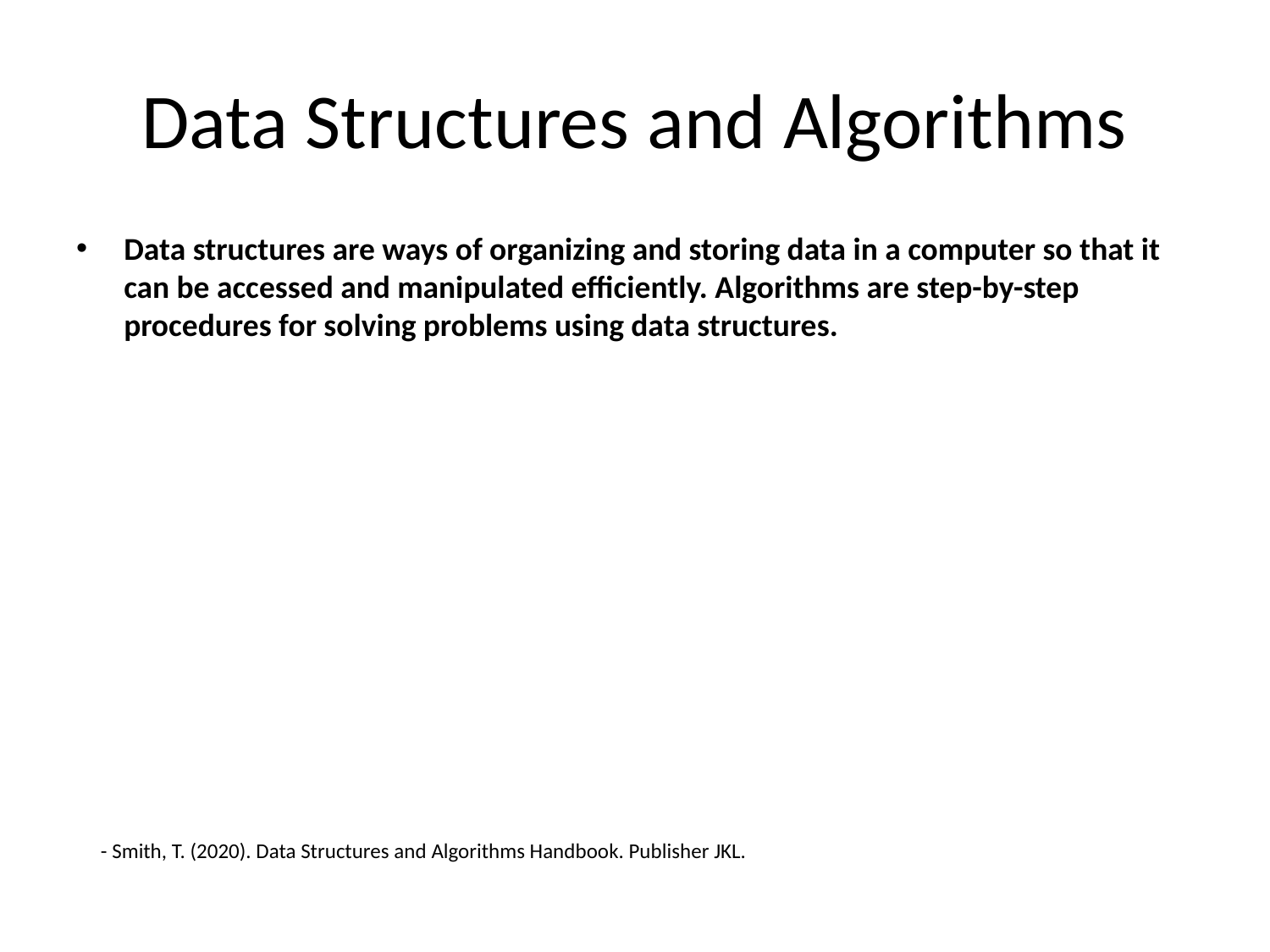

# Data Structures and Algorithms
Data structures are ways of organizing and storing data in a computer so that it can be accessed and manipulated efficiently. Algorithms are step-by-step procedures for solving problems using data structures.

- Smith, T. (2020). Data Structures and Algorithms Handbook. Publisher JKL.